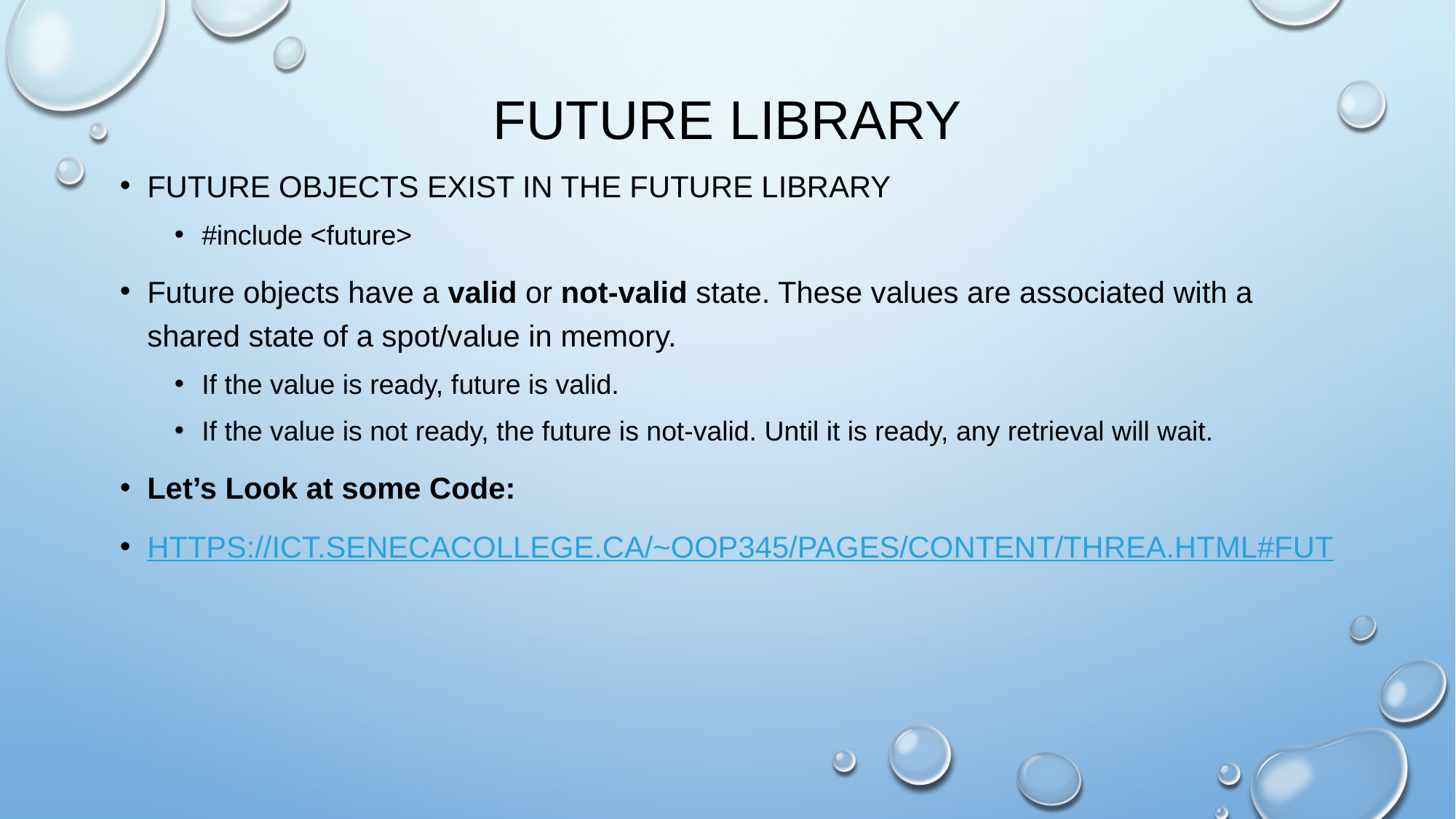

# Future Library
Future objects exist in the future library
#include <future>
Future objects have a valid or not-valid state. These values are associated with a shared state of a spot/value in memory.
If the value is ready, future is valid.
If the value is not ready, the future is not-valid. Until it is ready, any retrieval will wait.
Let’s Look at some Code:
https://ict.senecacollege.ca/~oop345/pages/content/threa.html#fut